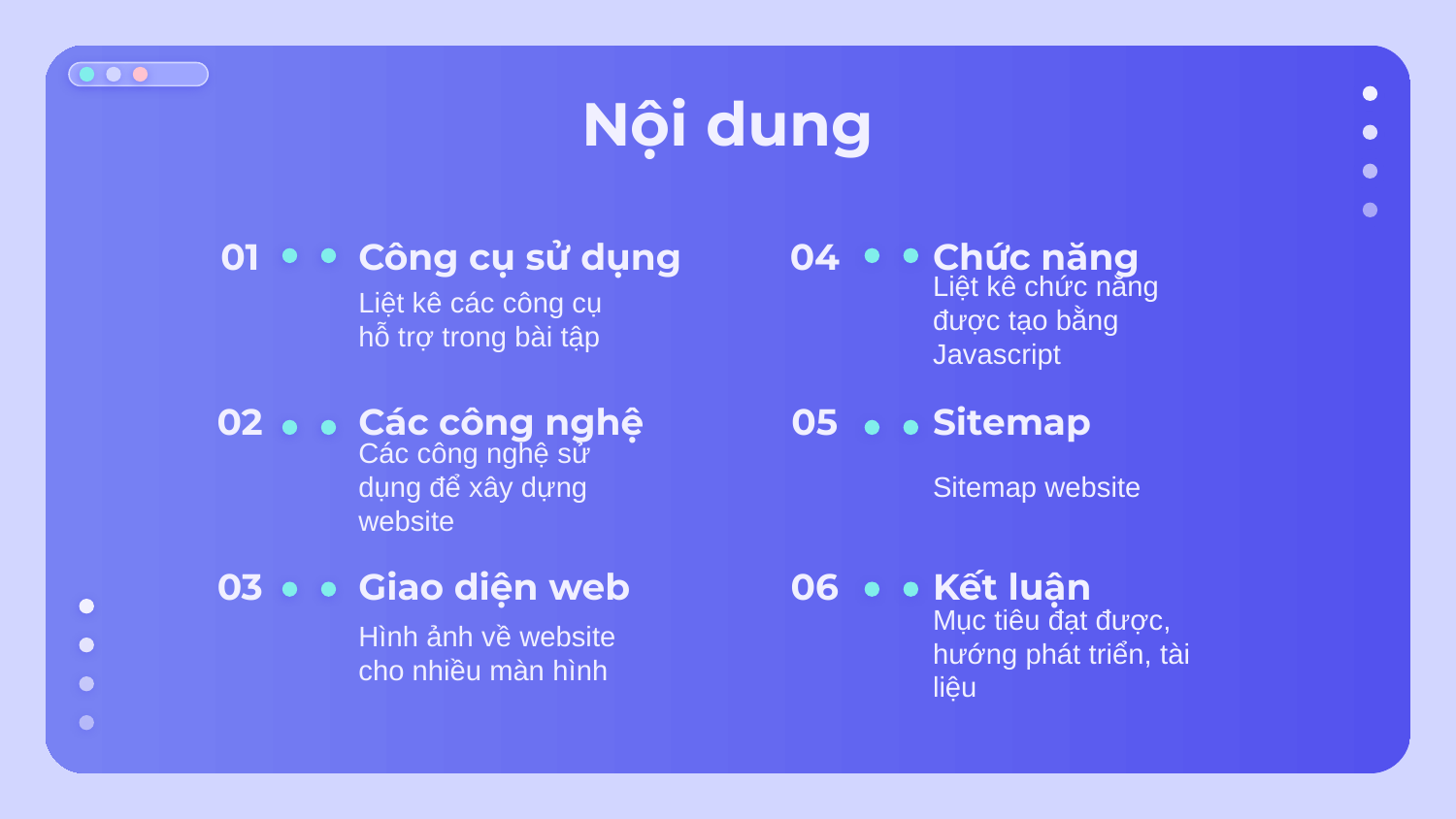

# Nội dung
01
Công cụ sử dụng
04
Chức năng

Liệt kê các công cụ hỗ trợ trong bài tập
Liệt kê chức năng được tạo bằng Javascript
02
Các công nghệ
05
Sitemap

Các công nghệ sử dụng để xây dựng website
Sitemap website
03
Giao diện web
06
Kết luận

Hình ảnh về website cho nhiều màn hình
Mục tiêu đạt được,
hướng phát triển, tài liệu